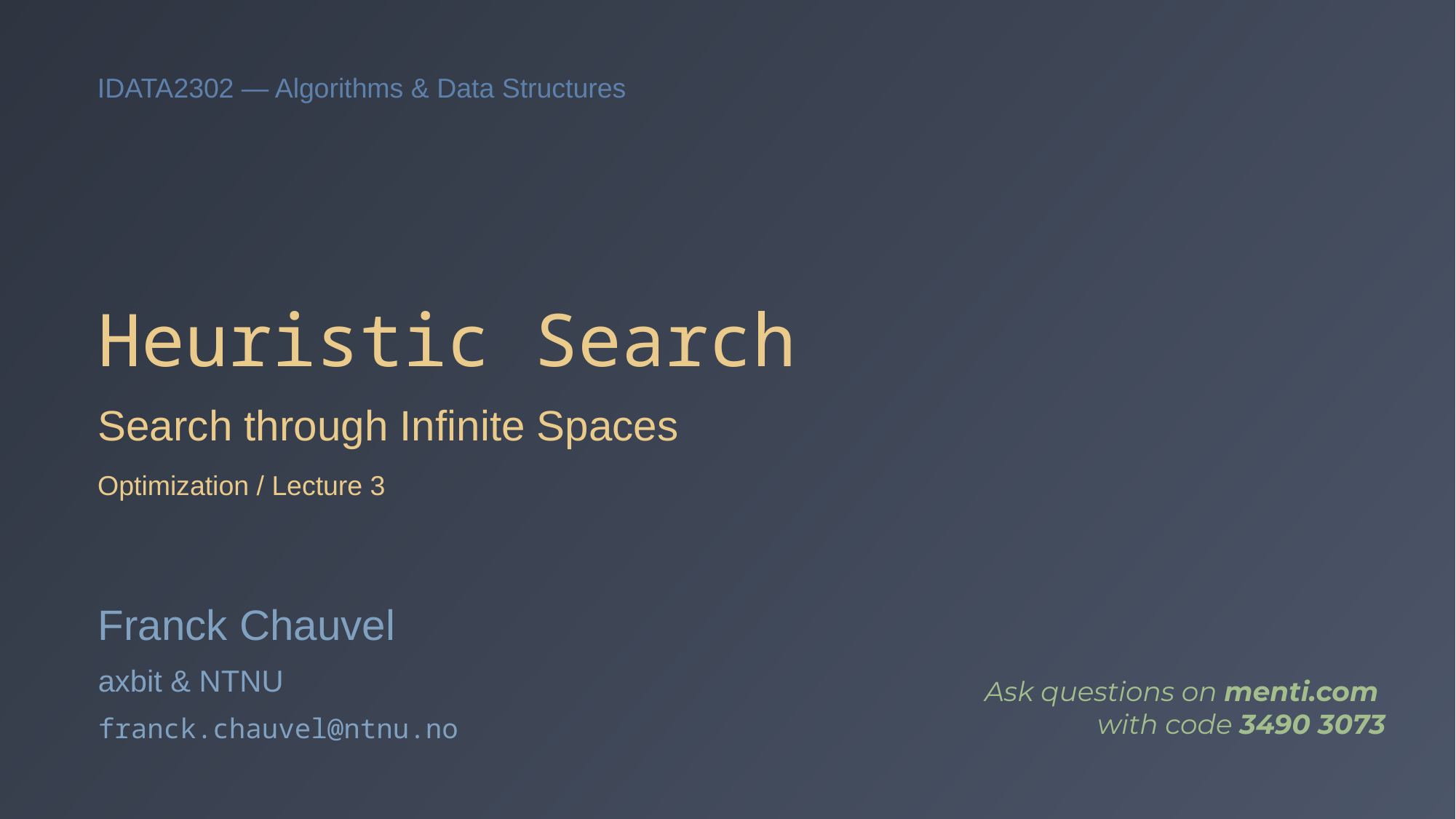

# Heuristic Search
Search through Infinite Spaces
Optimization / Lecture 3
Franck Chauvel
axbit & NTNU
Ask questions on menti.com
with code 3490 3073
franck.chauvel@ntnu.no